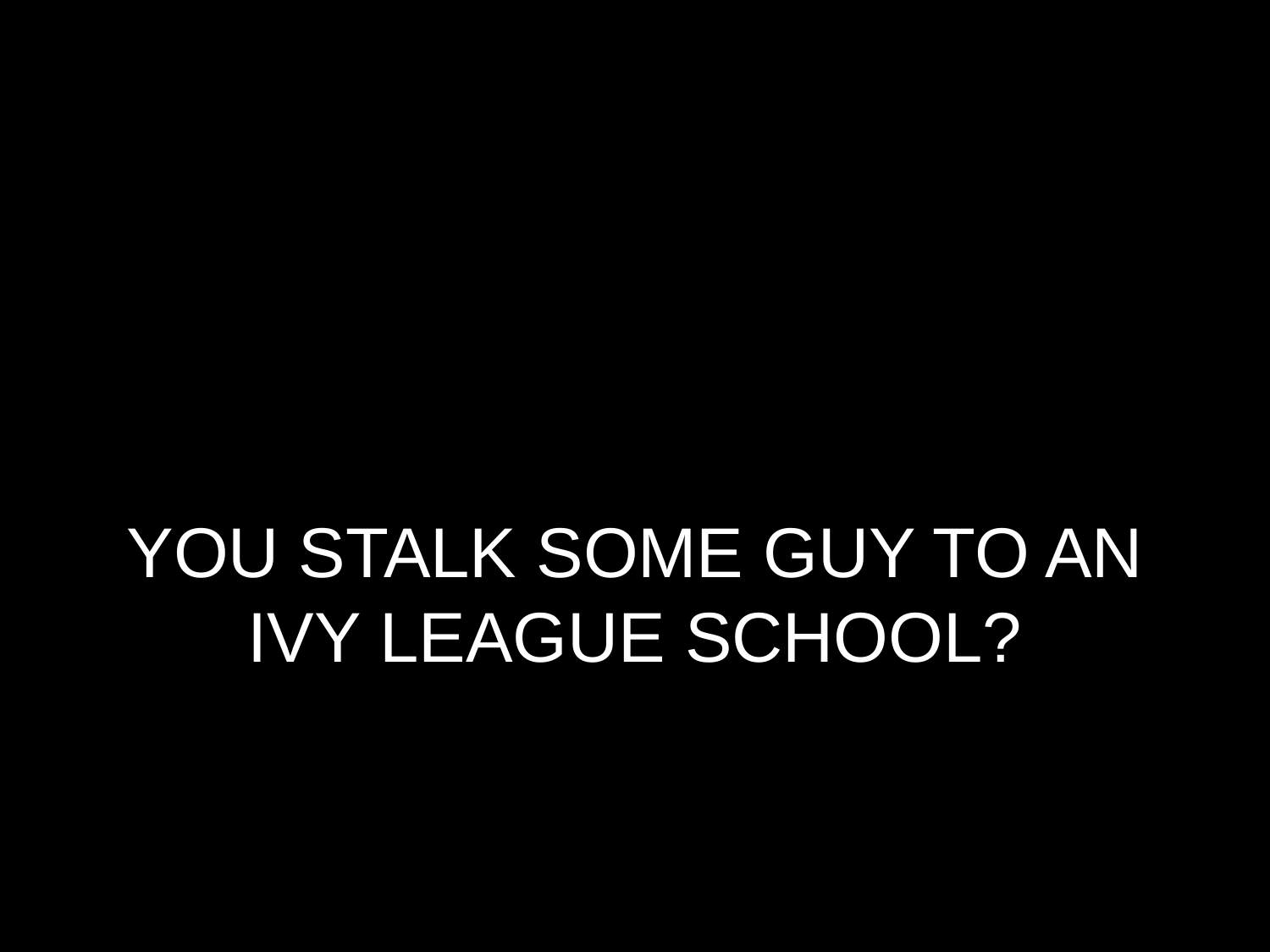

# YOU STALK SOME GUY TO AN IVY LEAGUE SCHOOL?